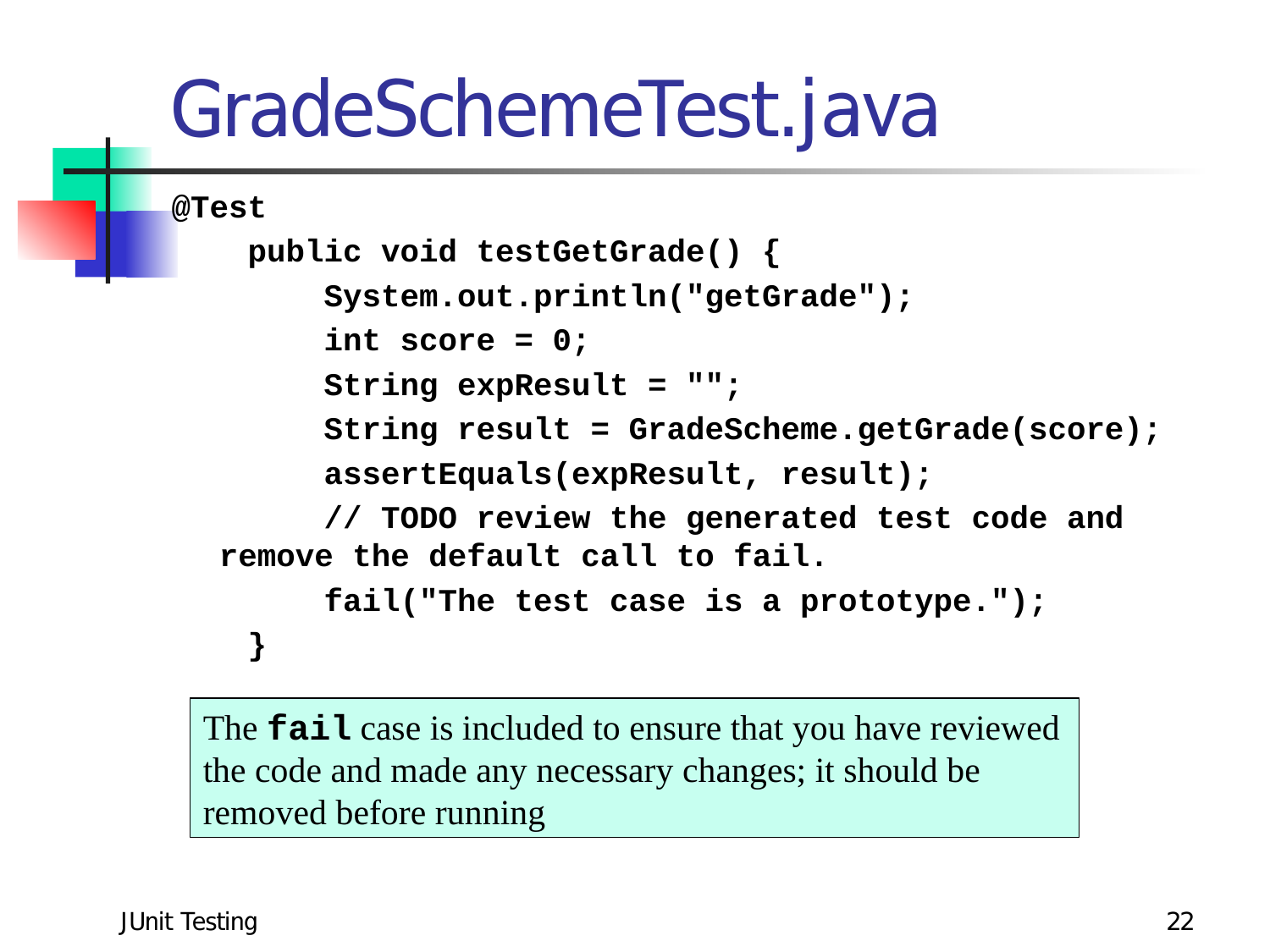

# GradeSchemeTest.java
@Test
    public void testGetGrade() {
        System.out.println("getGrade");
        int score = 0;
        String expResult = "";
        String result = GradeScheme.getGrade(score);
        assertEquals(expResult, result);
        // TODO review the generated test code and remove the default call to fail.
        fail("The test case is a prototype.");
    }
The fail case is included to ensure that you have reviewed the code and made any necessary changes; it should be removed before running
JUnit Testing
22